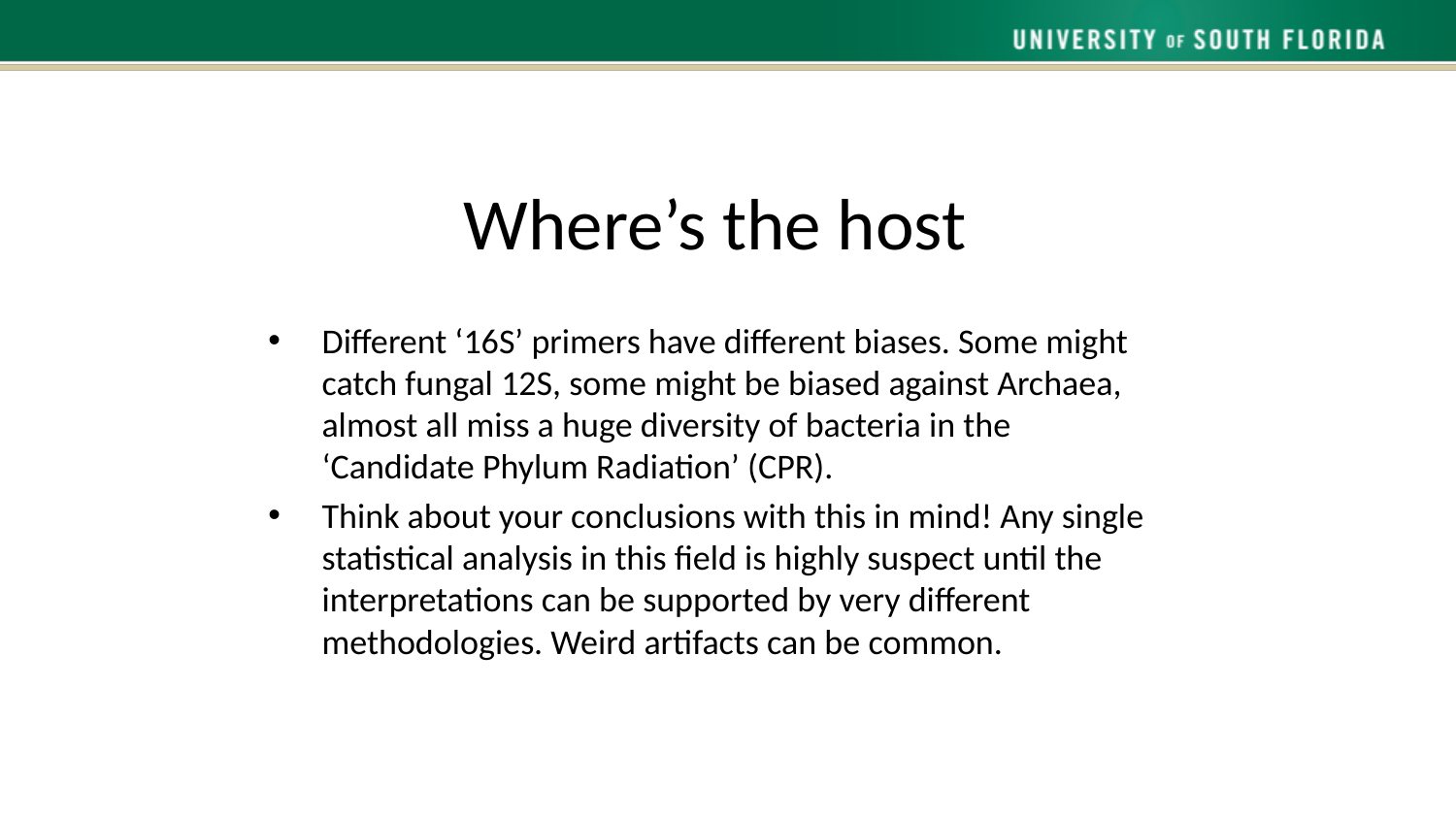

# Where’s the host
Different ‘16S’ primers have different biases. Some might catch fungal 12S, some might be biased against Archaea, almost all miss a huge diversity of bacteria in the ‘Candidate Phylum Radiation’ (CPR).
Think about your conclusions with this in mind! Any single statistical analysis in this field is highly suspect until the interpretations can be supported by very different methodologies. Weird artifacts can be common.